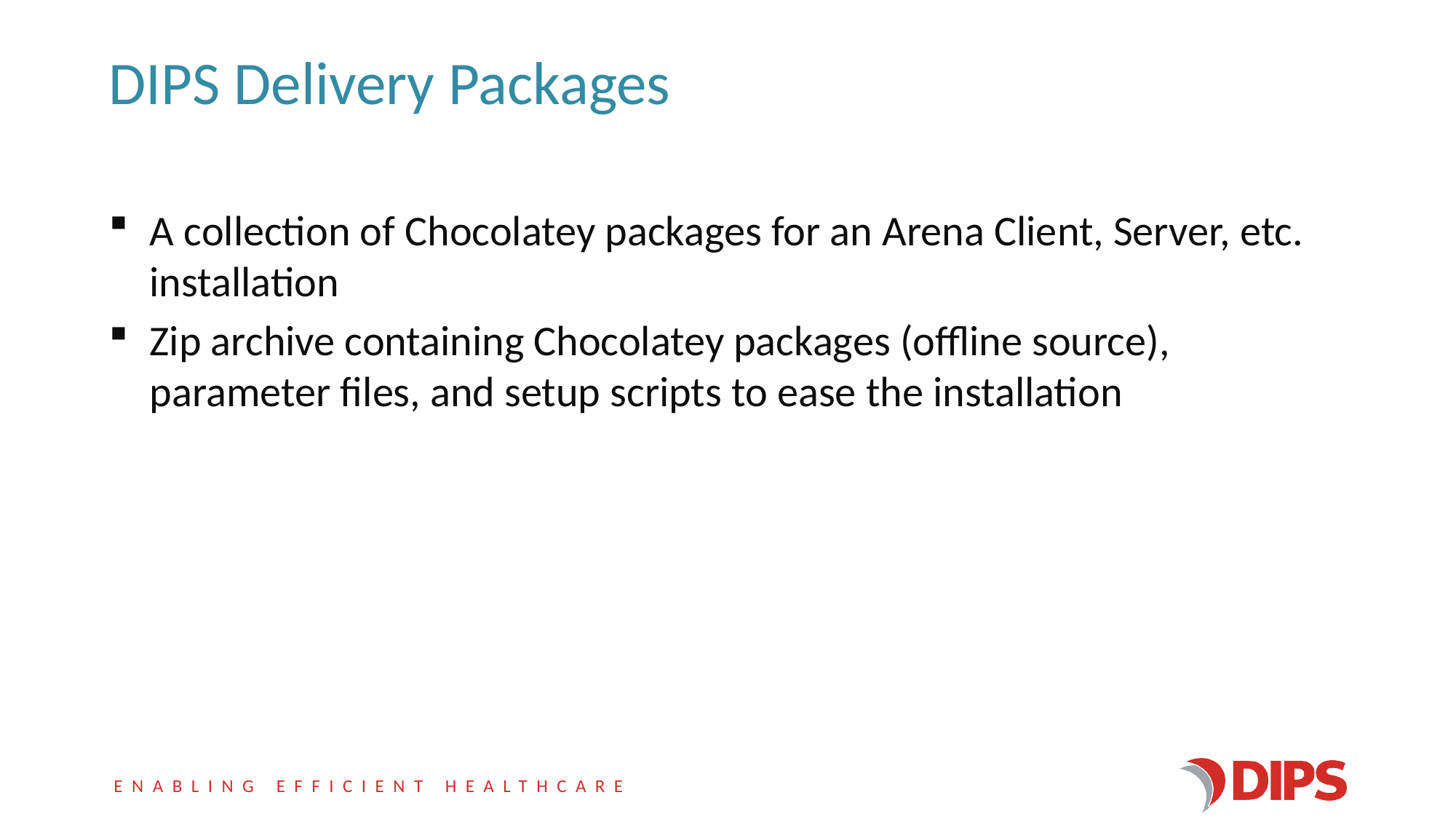

# DIPS Delivery Packages
A collection of Chocolatey packages for an Arena Client, Server, etc. installation
Zip archive containing Chocolatey packages (offline source), parameter files, and setup scripts to ease the installation